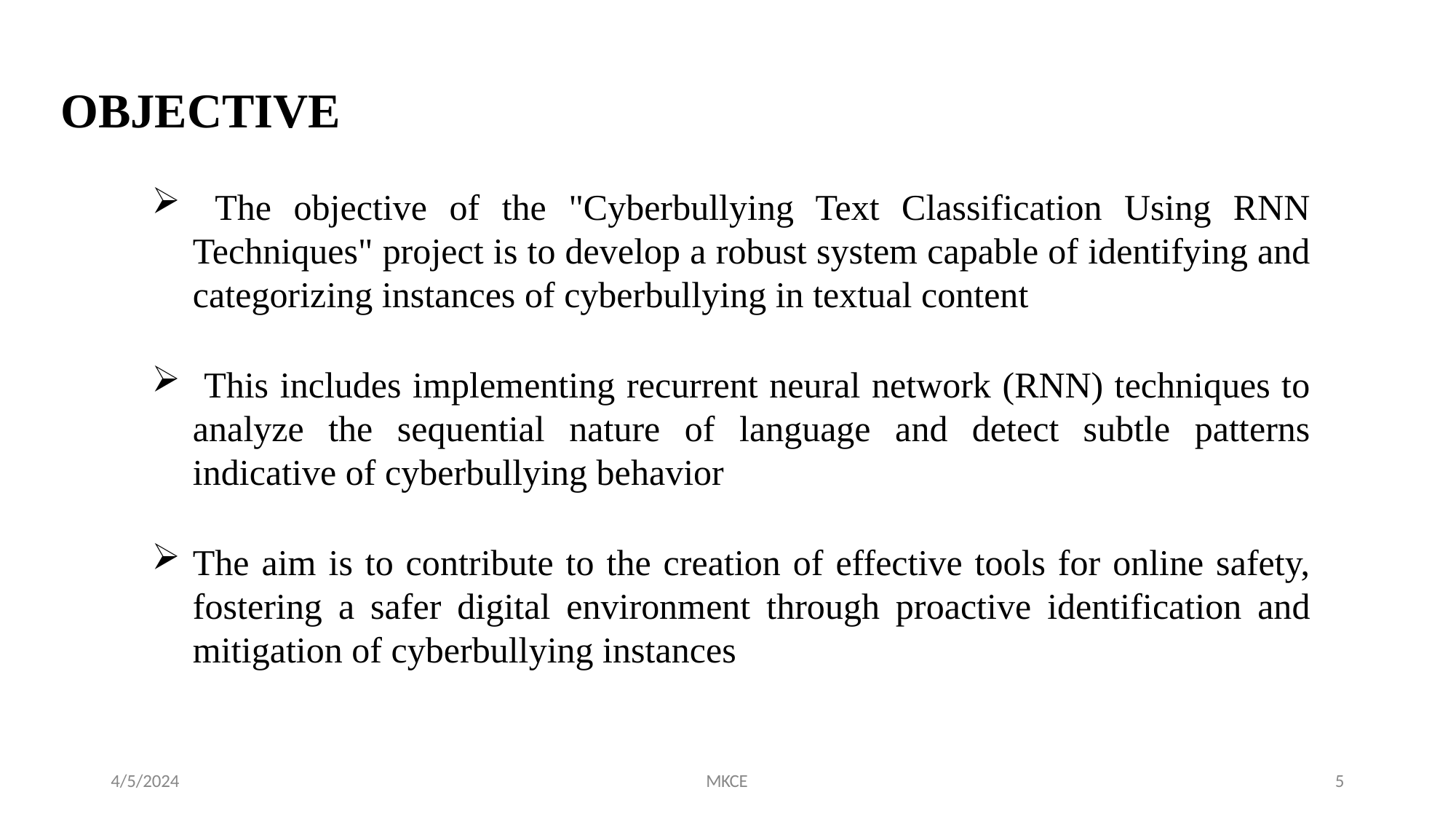

# OBJECTIVE
 The objective of the "Cyberbullying Text Classification Using RNN Techniques" project is to develop a robust system capable of identifying and categorizing instances of cyberbullying in textual content

 This includes implementing recurrent neural network (RNN) techniques to analyze the sequential nature of language and detect subtle patterns indicative of cyberbullying behavior

The aim is to contribute to the creation of effective tools for online safety, fostering a safer digital environment through proactive identification and mitigation of cyberbullying instances
4/5/2024
MKCE
5